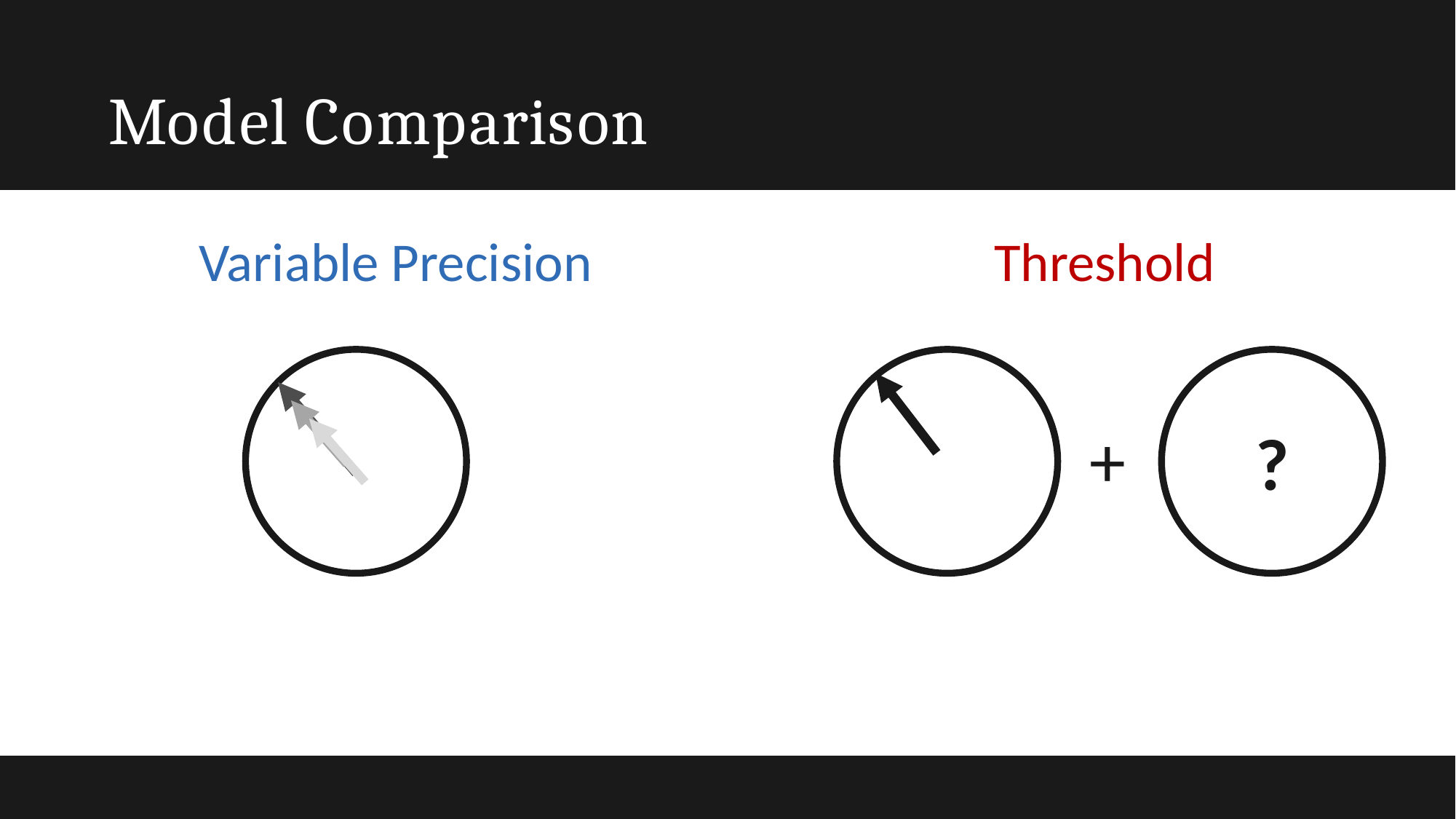

# Model Comparison
R
Threshold
Variable Precision

?
+